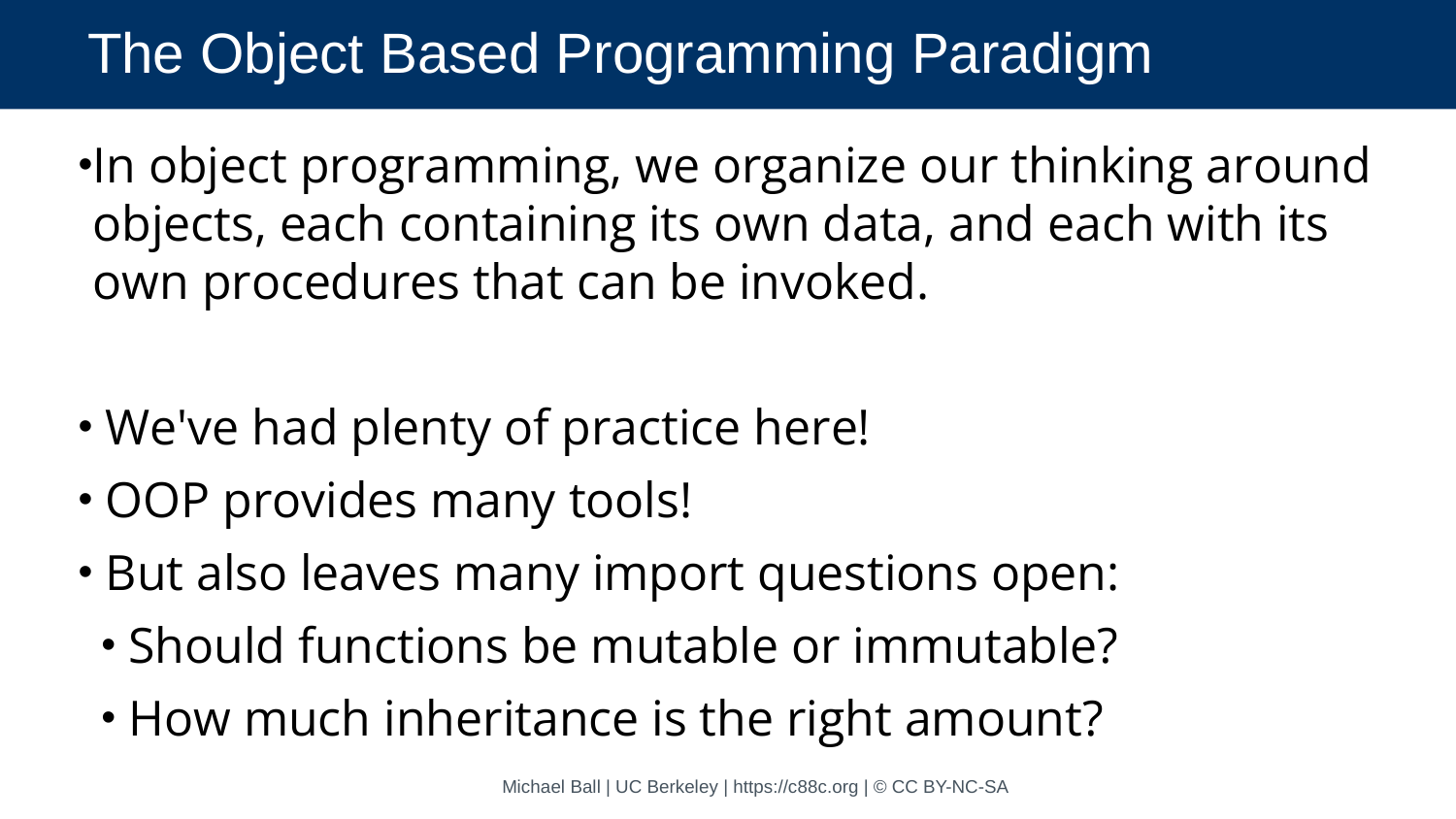

# The Object Based Programming Paradigm
In object programming, we organize our thinking around objects, each containing its own data, and each with its own procedures that can be invoked.

 We've had plenty of practice here!
 OOP provides many tools!
 But also leaves many import questions open:
 Should functions be mutable or immutable?
 How much inheritance is the right amount?

Michael Ball | UC Berkeley | https://c88c.org | © CC BY-NC-SA